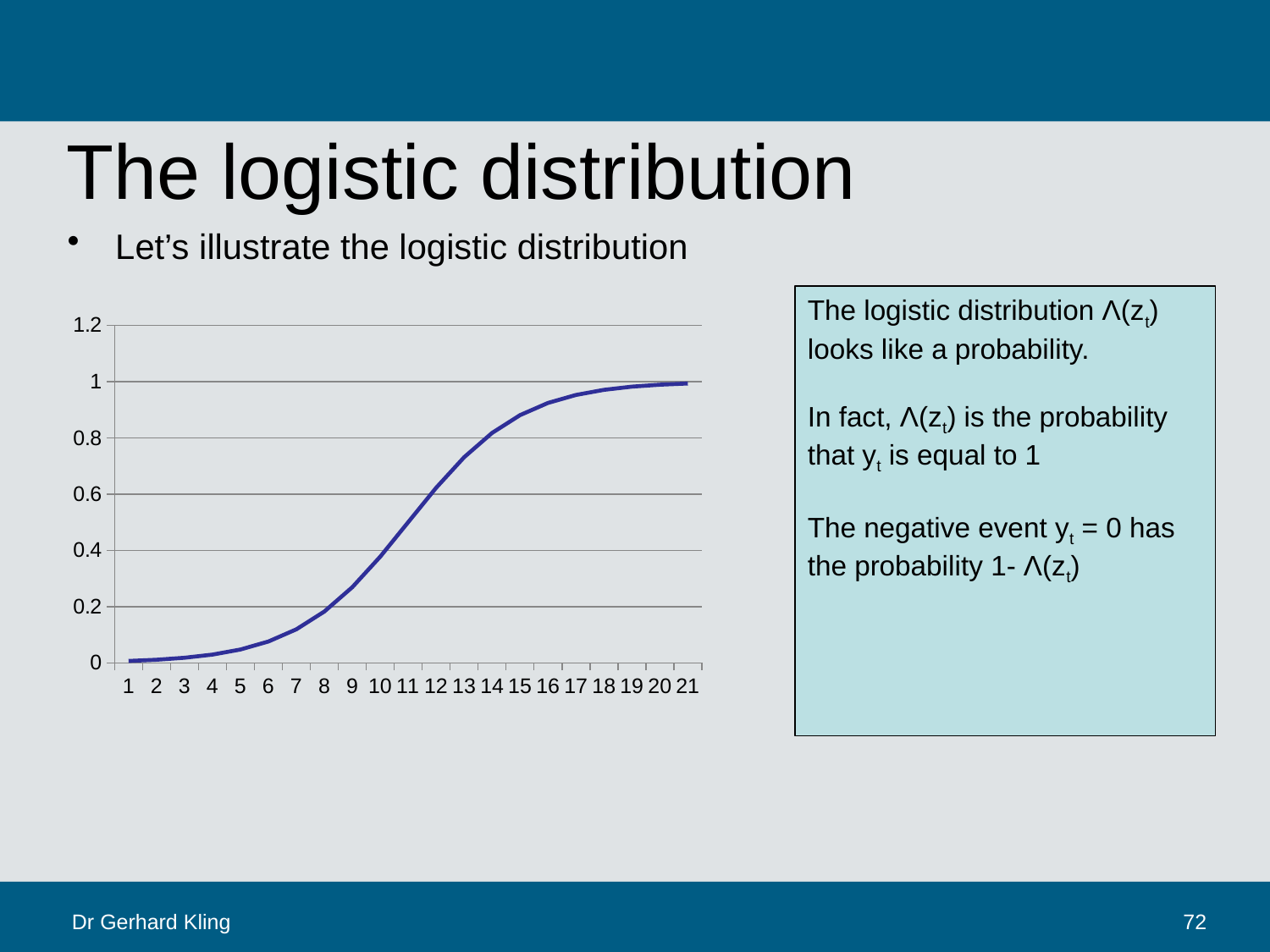

# The logistic distribution
Let’s illustrate the logistic distribution
The logistic distribution Λ(zt) looks like a probability.

In fact, Λ(zt) is the probability that yt is equal to 1

The negative event yt = 0 has the probability 1- Λ(zt)

### Chart

| Category |  |
|---|---|
Dr Gerhard Kling
72